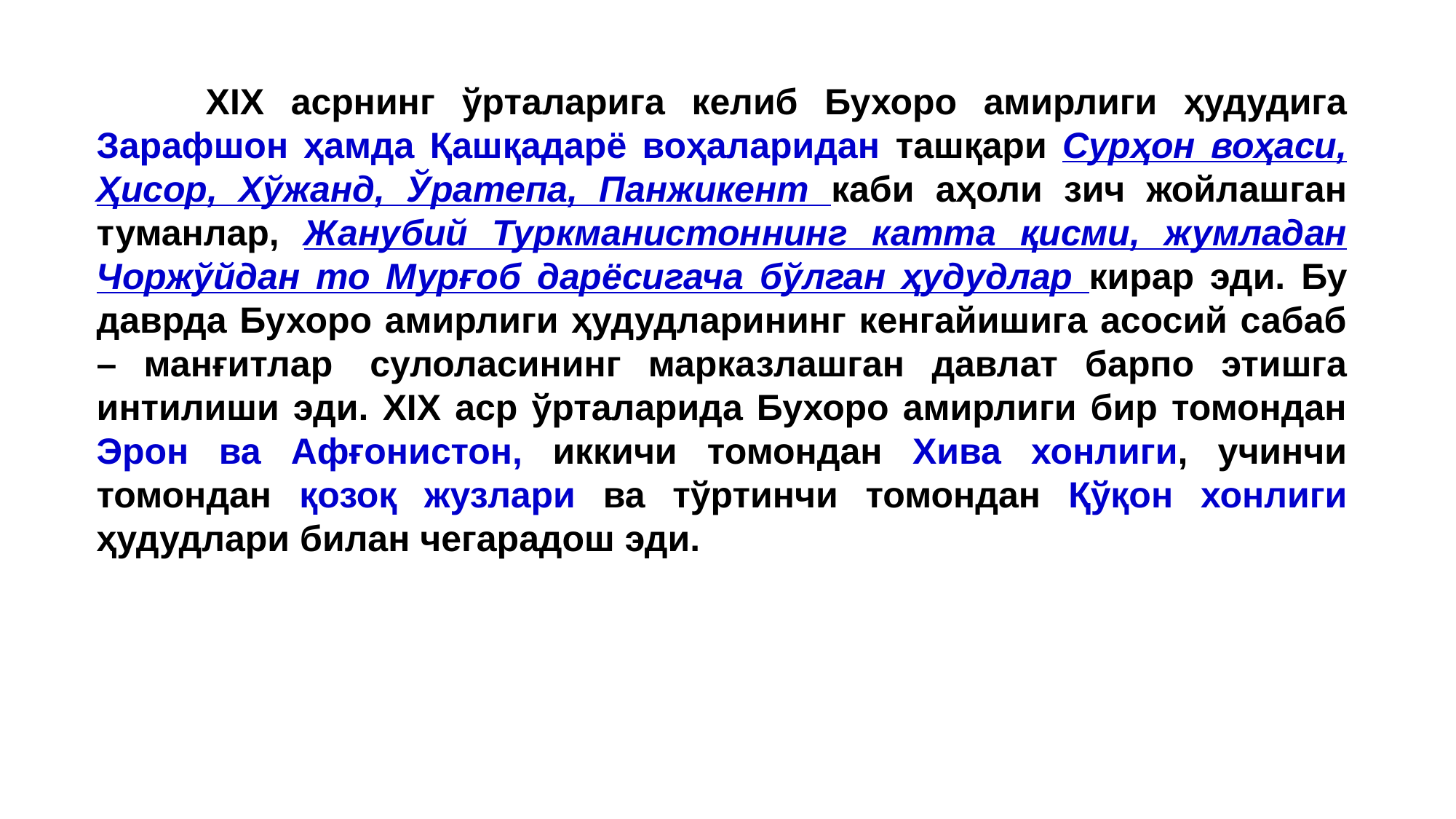

XIX асрнинг ўрталарига келиб Бухоро амирлиги ҳудудига Зарафшон ҳамда Қашқадарё воҳаларидан ташқари Сурҳон воҳаси, Ҳисор, Хўжанд, Ўратепа, Панжикент каби аҳоли зич жойлашган туманлар, Жанубий Туркманистоннинг катта қисми, жумладан Чоржўйдан то Мурғоб дарёсигача бўлган ҳудудлар кирар эди. Бу даврда Бухоро амирлиги ҳудудларининг кенгайишига асосий сабаб – манғитлар  сулоласининг марказлашган давлат барпо этишга интилиши эди. XIX аср ўрталарида Бухоро амирлиги бир томондан Эрон ва Афғонистон, иккичи томондан Хива хонлиги, учинчи томондан қозоқ жузлари ва тўртинчи томондан Қўқон хонлиги ҳудудлари билан чегарадош эди.